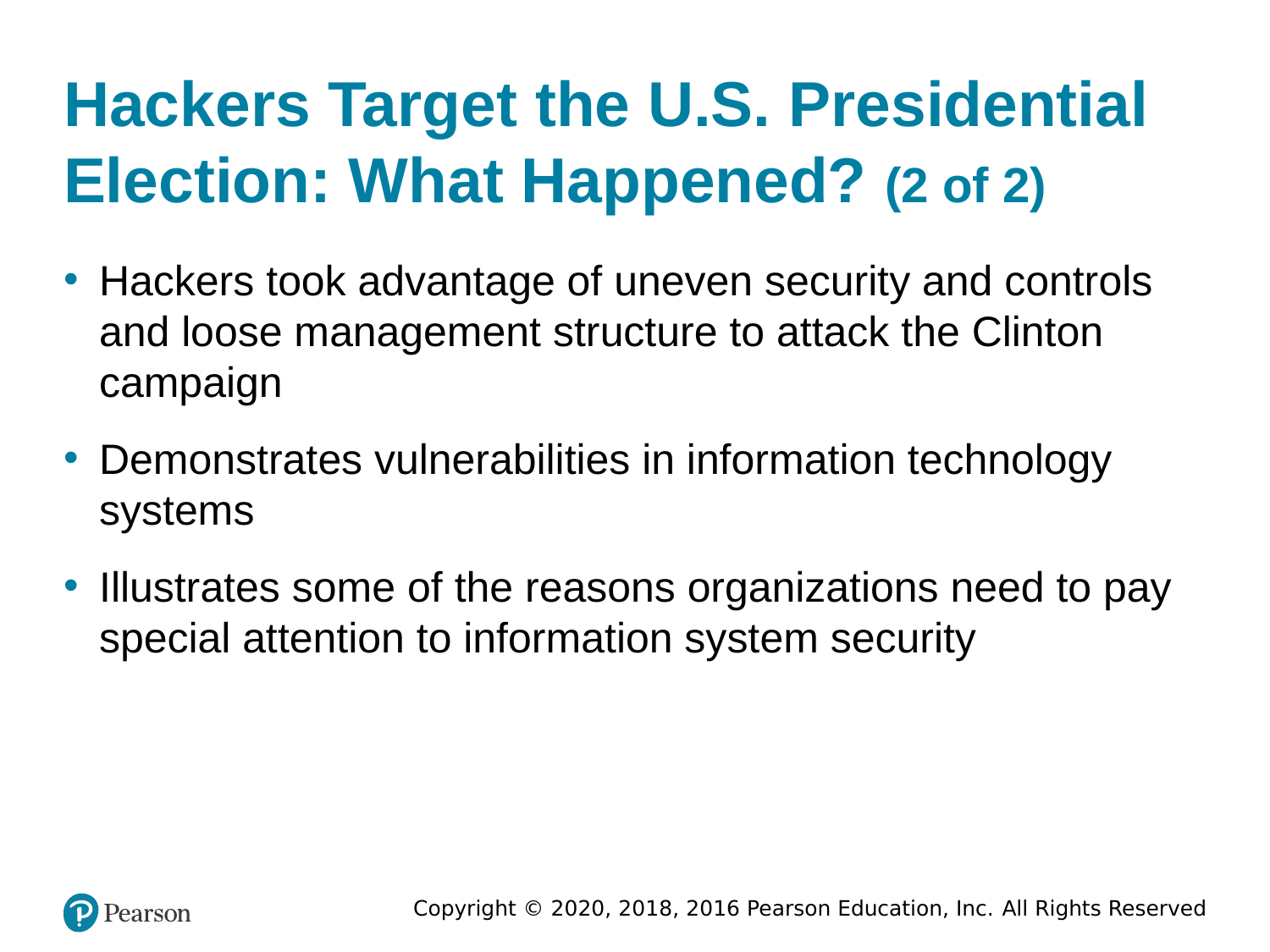

# Hackers Target the U.S. Presidential Election: What Happened? (2 of 2)
Hackers took advantage of uneven security and controls and loose management structure to attack the Clinton campaign
Demonstrates vulnerabilities in information technology systems
Illustrates some of the reasons organizations need to pay special attention to information system security